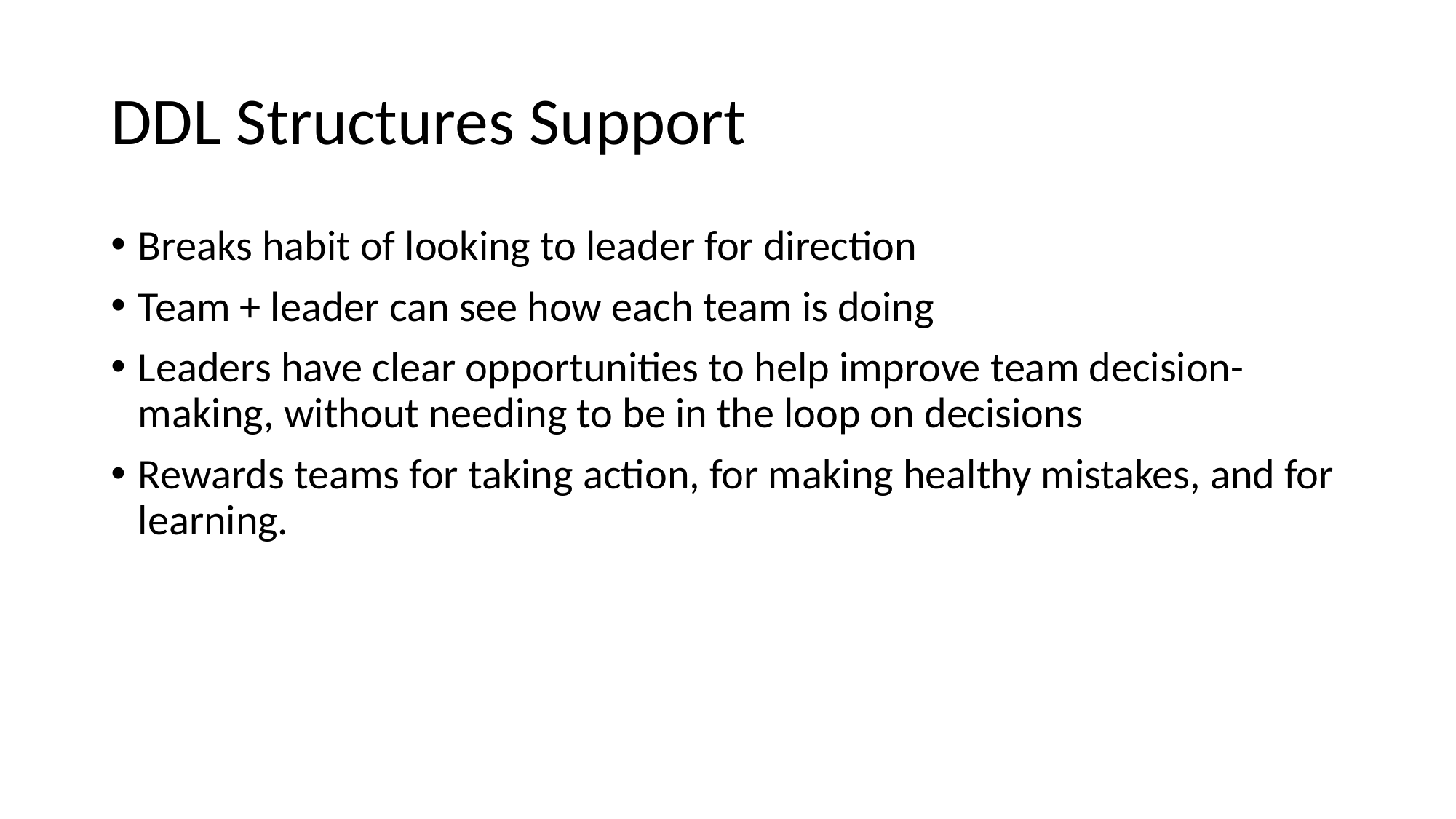

# DDL Structures Support
Breaks habit of looking to leader for direction
Team + leader can see how each team is doing
Leaders have clear opportunities to help improve team decision-making, without needing to be in the loop on decisions
Rewards teams for taking action, for making healthy mistakes, and for learning.